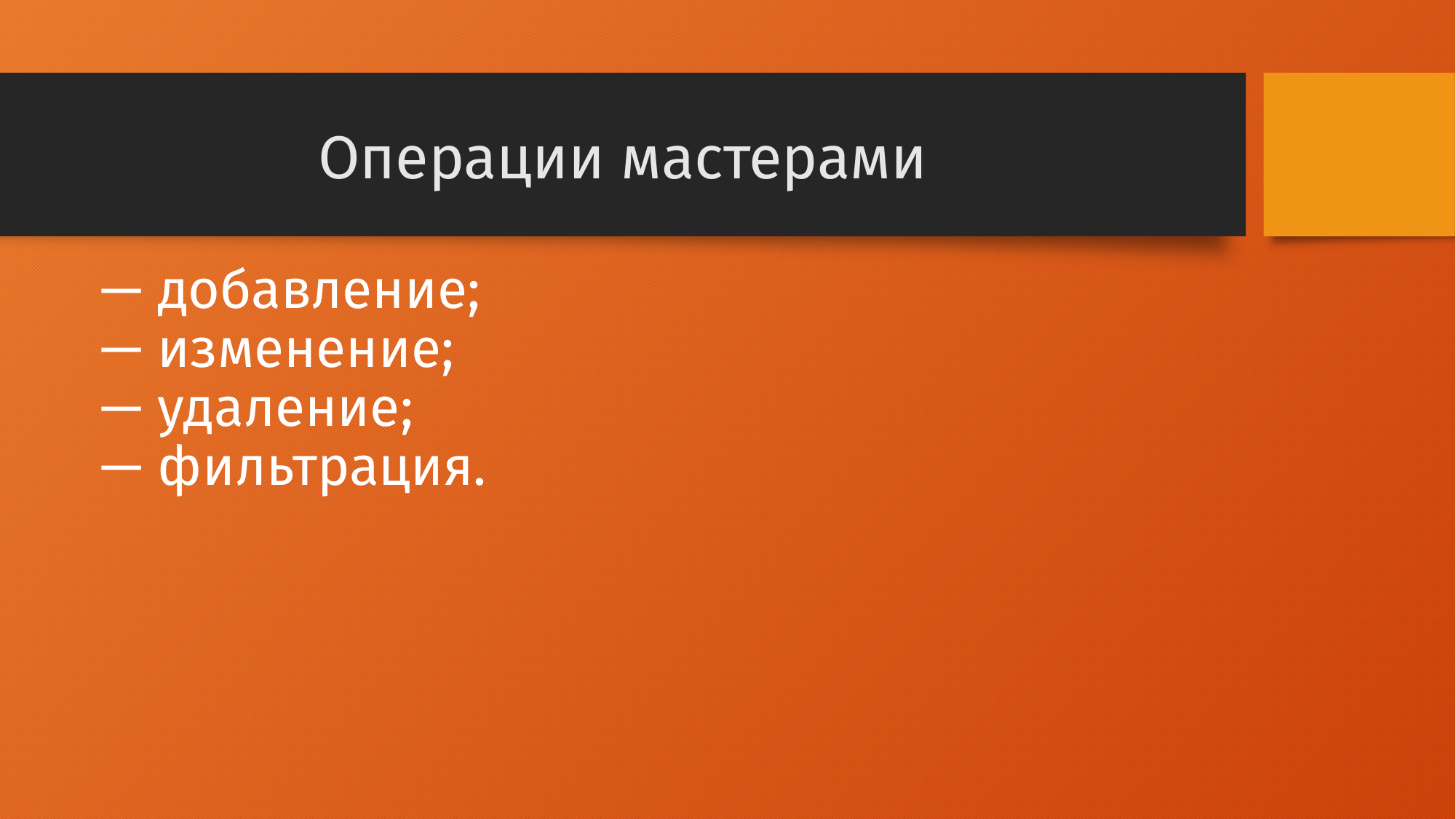

Операции мастерами
# — добавление; — изменение; — удаление; — фильтрация.